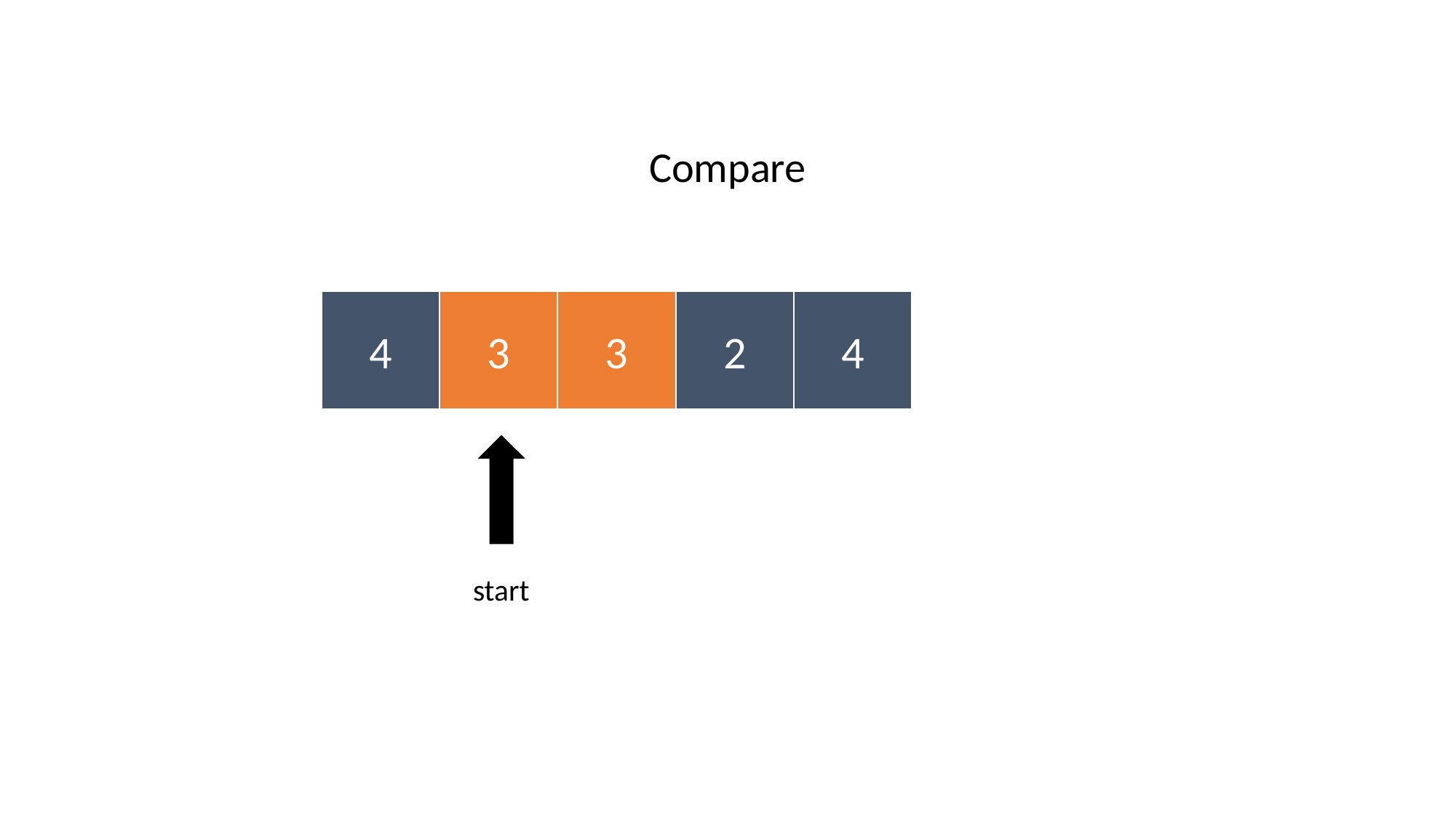

Compare
4
3
3
2
4

start